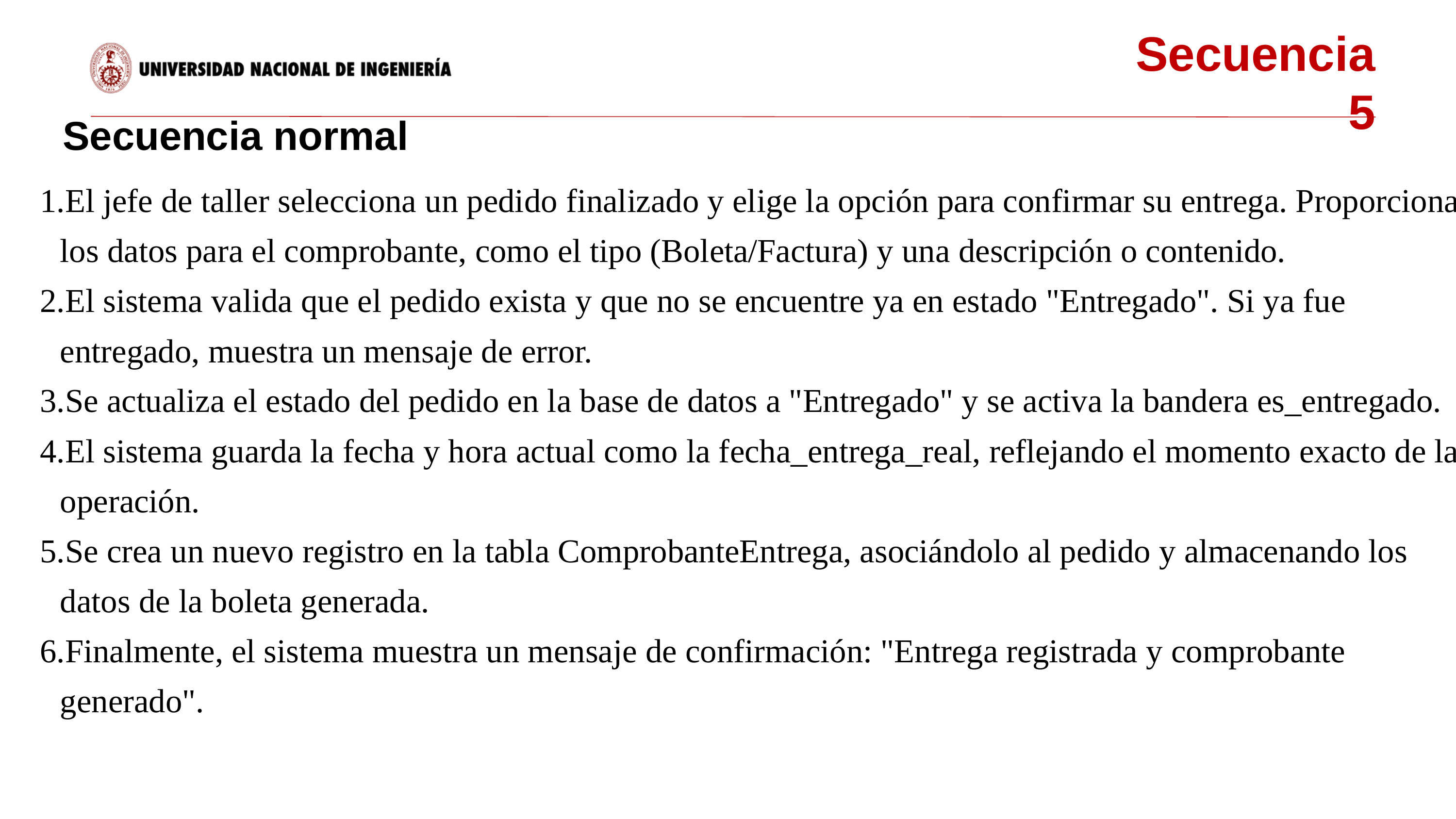

Secuencia 5

Secuencia normal

El jefe de taller selecciona un pedido finalizado y elige la opción para confirmar su entrega. Proporciona los datos para el comprobante, como el tipo (Boleta/Factura) y una descripción o contenido.
El sistema valida que el pedido exista y que no se encuentre ya en estado "Entregado". Si ya fue entregado, muestra un mensaje de error.
Se actualiza el estado del pedido en la base de datos a "Entregado" y se activa la bandera es_entregado.
El sistema guarda la fecha y hora actual como la fecha_entrega_real, reflejando el momento exacto de la operación.
Se crea un nuevo registro en la tabla ComprobanteEntrega, asociándolo al pedido y almacenando los datos de la boleta generada.
Finalmente, el sistema muestra un mensaje de confirmación: "Entrega registrada y comprobante generado".